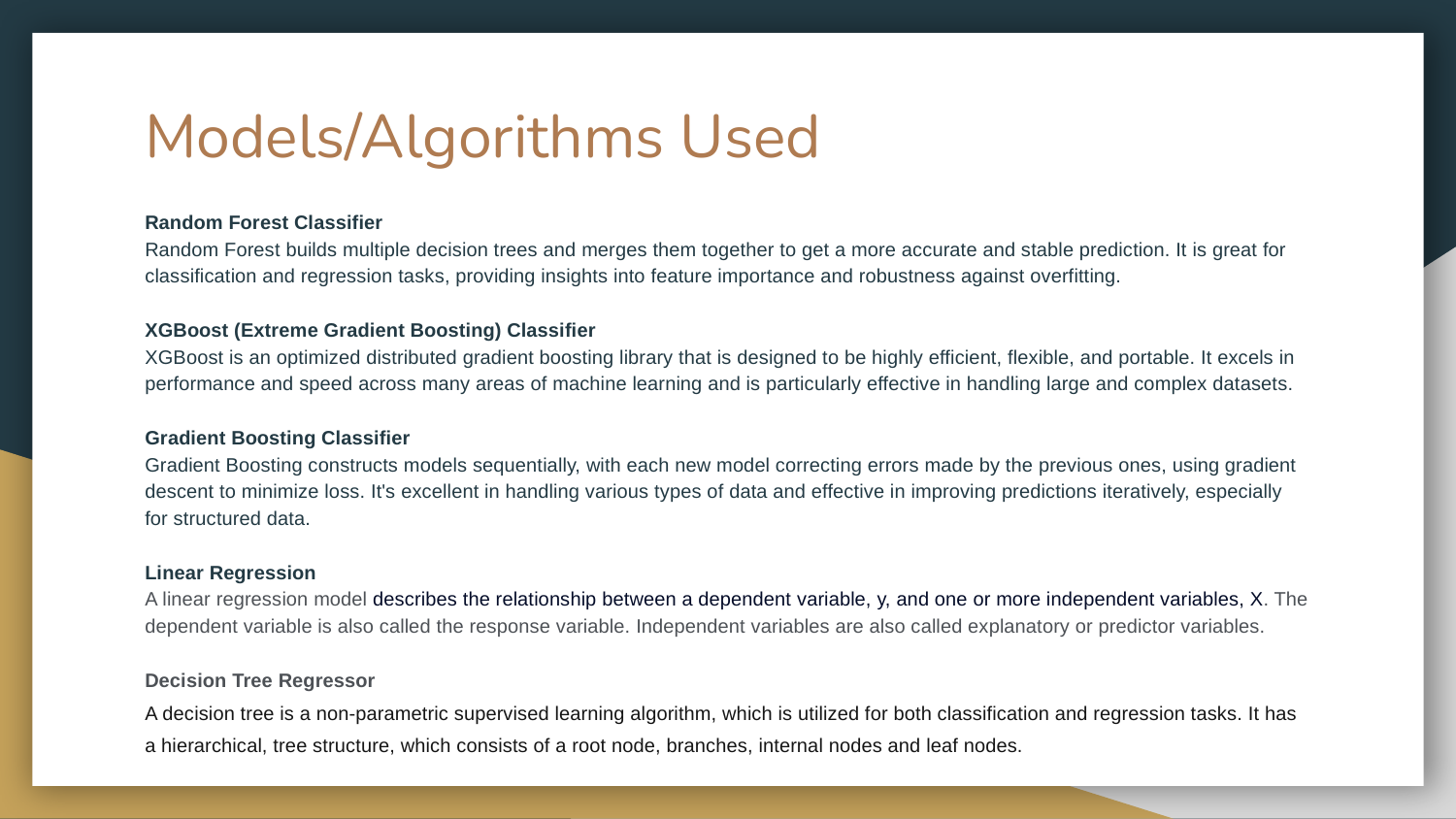

# Models/Algorithms Used

Random Forest Classifier
Random Forest builds multiple decision trees and merges them together to get a more accurate and stable prediction. It is great for classification and regression tasks, providing insights into feature importance and robustness against overfitting.

XGBoost (Extreme Gradient Boosting) Classifier
XGBoost is an optimized distributed gradient boosting library that is designed to be highly efficient, flexible, and portable. It excels in performance and speed across many areas of machine learning and is particularly effective in handling large and complex datasets.

Gradient Boosting Classifier
Gradient Boosting constructs models sequentially, with each new model correcting errors made by the previous ones, using gradient descent to minimize loss. It's excellent in handling various types of data and effective in improving predictions iteratively, especially for structured data.

Linear Regression
A linear regression model describes the relationship between a dependent variable, y, and one or more independent variables, X. The dependent variable is also called the response variable. Independent variables are also called explanatory or predictor variables.

Decision Tree Regressor
A decision tree is a non-parametric supervised learning algorithm, which is utilized for both classification and regression tasks. It has a hierarchical, tree structure, which consists of a root node, branches, internal nodes and leaf nodes.